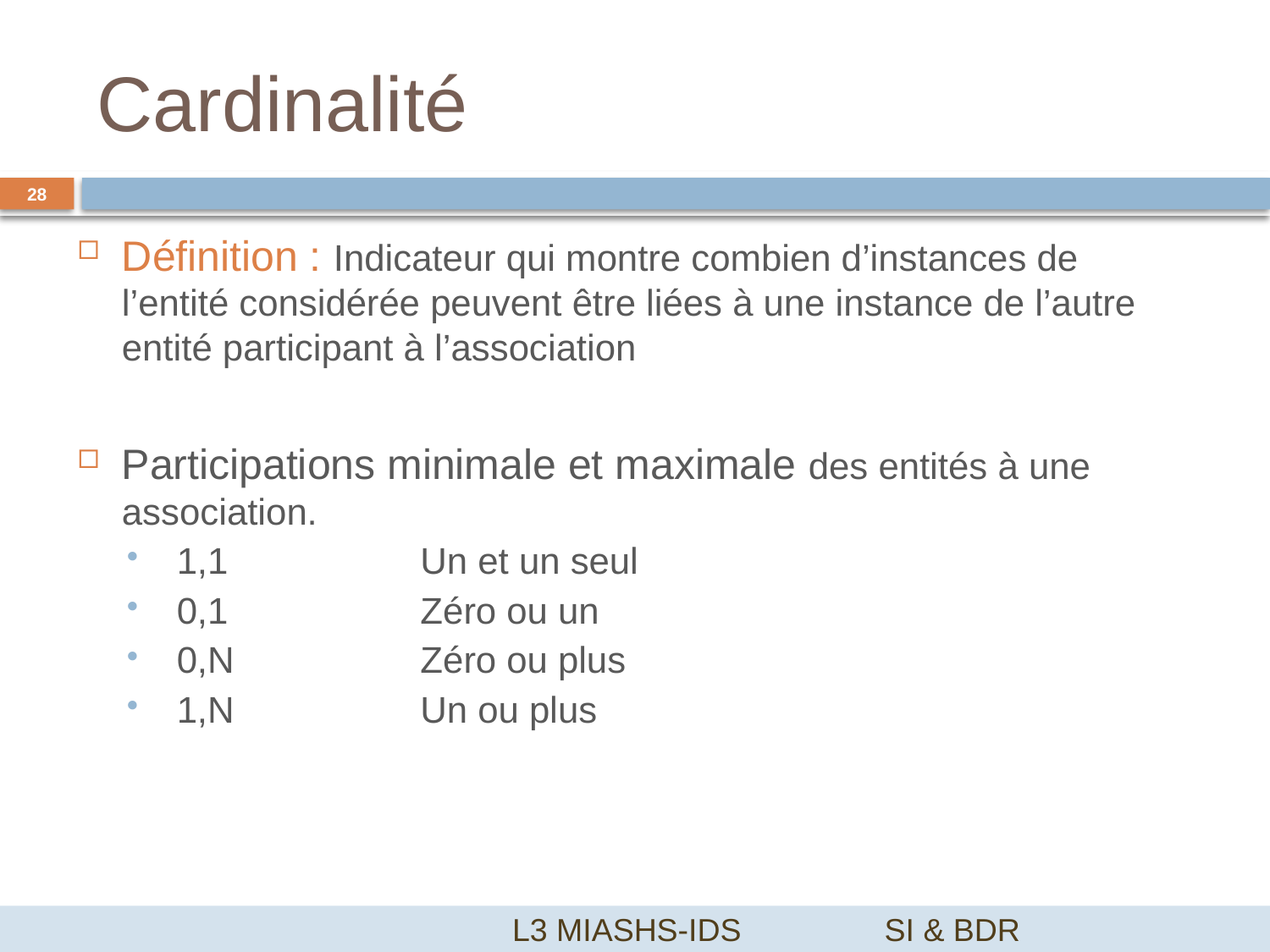

# Cardinalité
28
Définition : Indicateur qui montre combien d’instances de l’entité considérée peuvent être liées à une instance de l’autre entité participant à l’association

Participations minimale et maximale des entités à une association.
 1,1		Un et un seul
 0,1		Zéro ou un
 0,N		Zéro ou plus
 1,N		Un ou plus

		 L3 MIASHS-IDS		SI & BDR